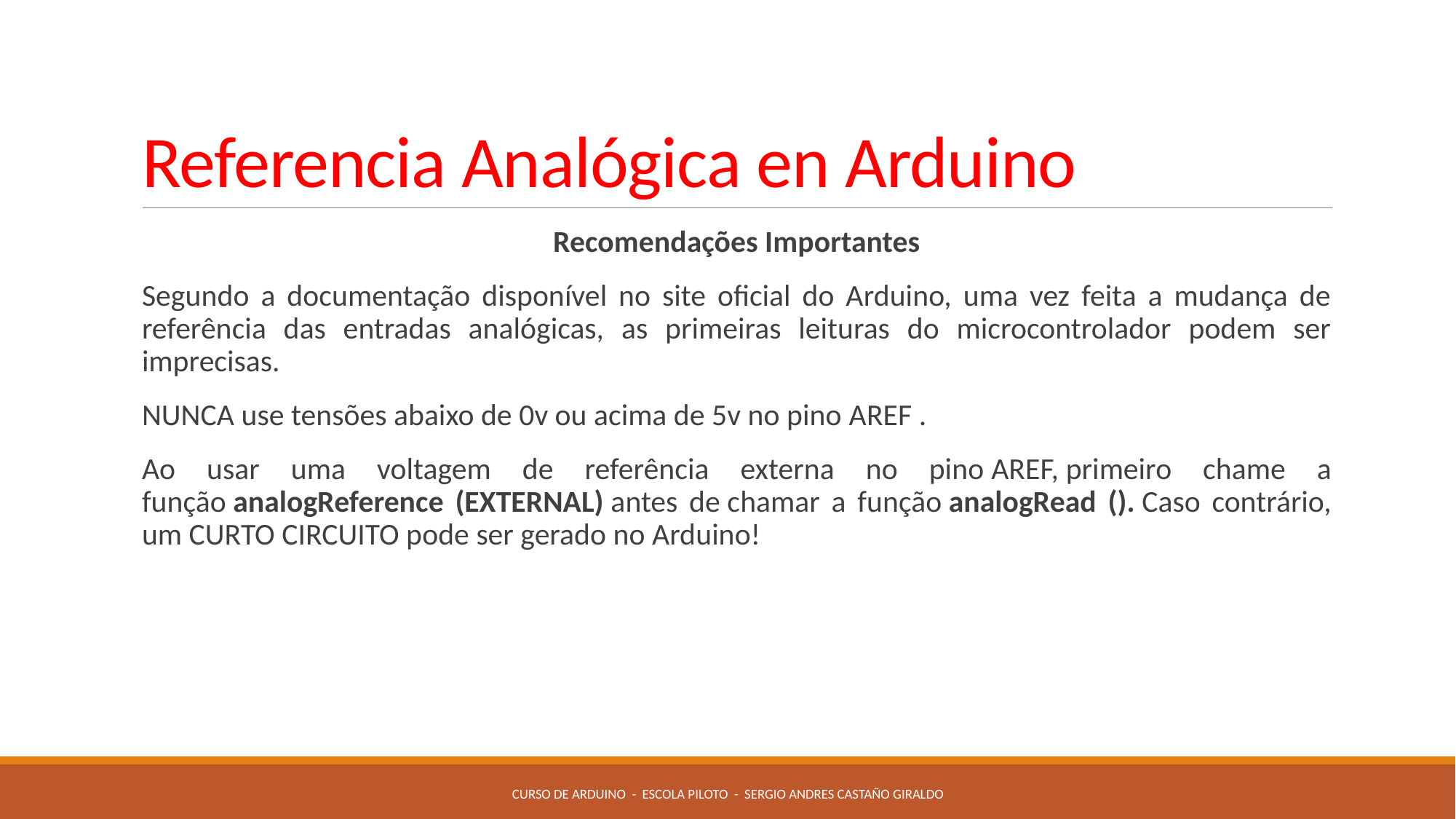

# Referencia Analógica en Arduino
Recomendações Importantes
Segundo a documentação disponível no site oficial do Arduino, uma vez feita a mudança de referência das entradas analógicas, as primeiras leituras do microcontrolador podem ser imprecisas.
NUNCA use tensões abaixo de 0v ou acima de 5v no pino AREF .
Ao usar uma voltagem de referência externa no pino AREF, primeiro chame a função analogReference (EXTERNAL) antes de chamar a função analogRead (). Caso contrário, um CURTO CIRCUITO pode ser gerado no Arduino!

Curso de Arduino  -  Escola Piloto  -  Sergio Andres Castaño Giraldo